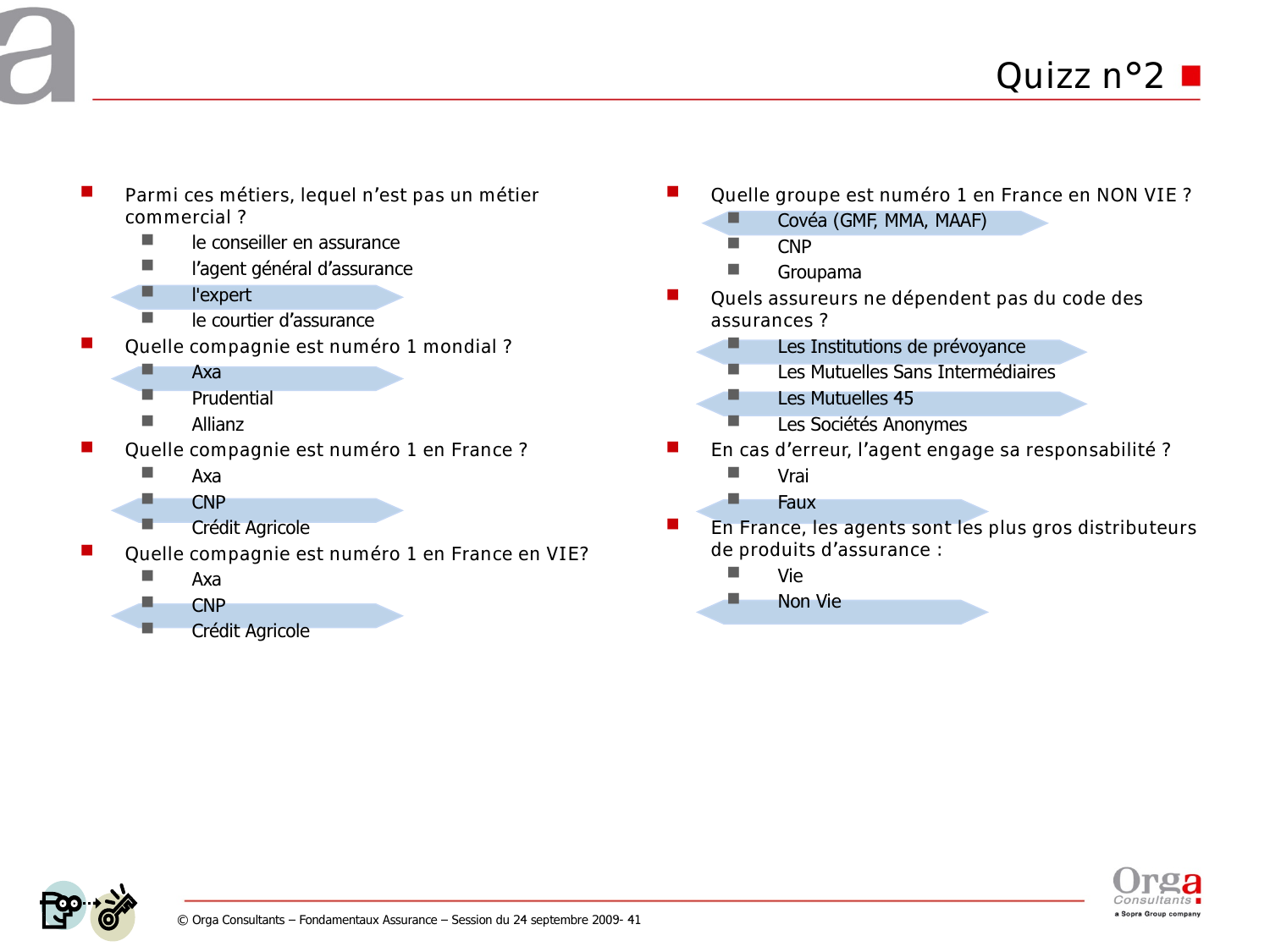

# Quizz n°2
Quelle groupe est numéro 1 en France en NON VIE ?
Covéa (GMF, MMA, MAAF)
CNP
Groupama
Quels assureurs ne dépendent pas du code des assurances ?
Les Institutions de prévoyance
Les Mutuelles Sans Intermédiaires
Les Mutuelles 45
Les Sociétés Anonymes
En cas d’erreur, l’agent engage sa responsabilité ?
Vrai
Faux
En France, les agents sont les plus gros distributeurs de produits d’assurance :
Vie
Non Vie
Parmi ces métiers, lequel n’est pas un métier commercial ?
le conseiller en assurance
l’agent général d’assurance
l'expert
le courtier d’assurance
Quelle compagnie est numéro 1 mondial ?
Axa
Prudential
Allianz
Quelle compagnie est numéro 1 en France ?
Axa
CNP
Crédit Agricole
Quelle compagnie est numéro 1 en France en VIE?
Axa
CNP
Crédit Agricole